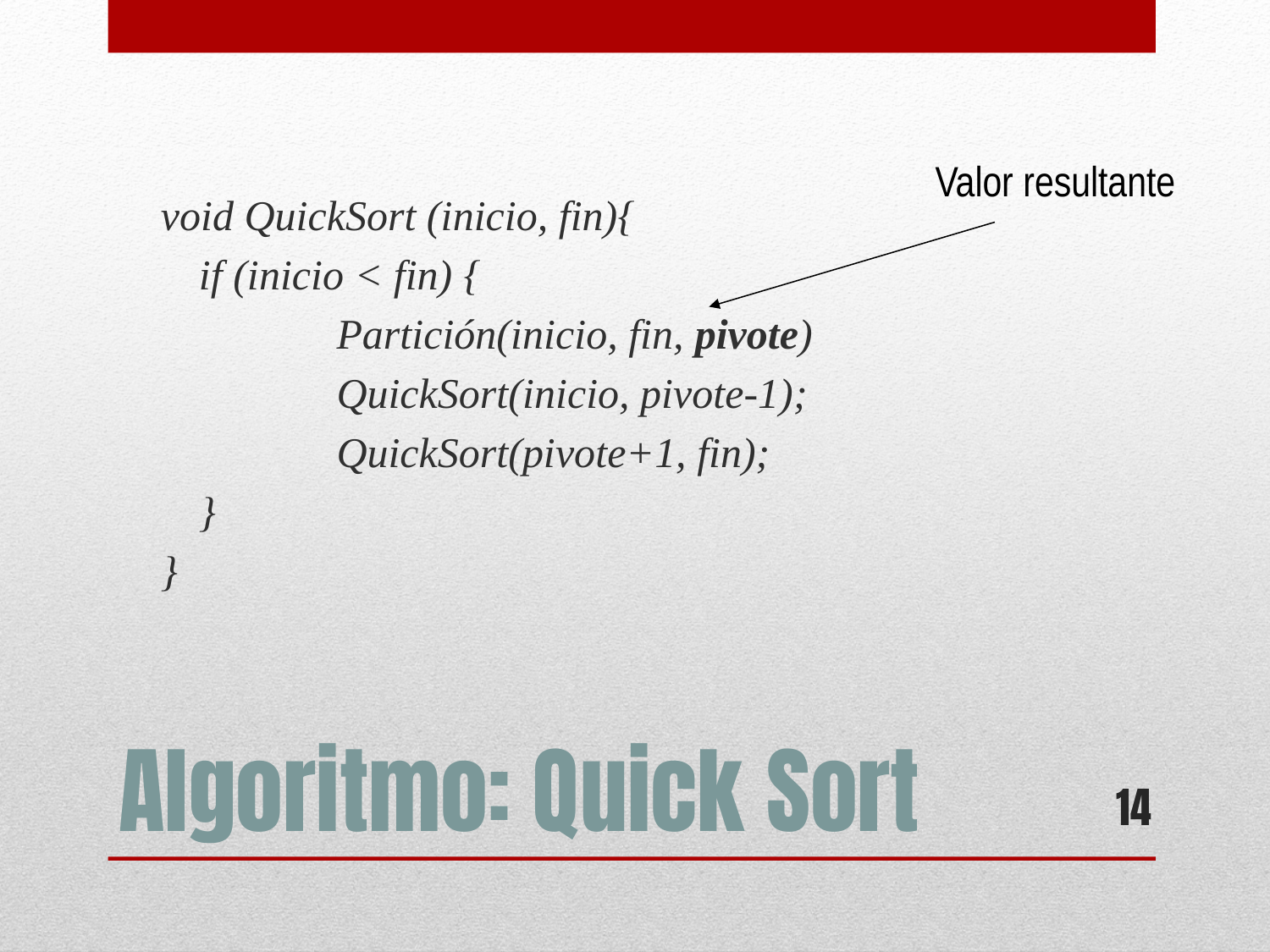

void QuickSort (inicio, fin){
	if (inicio < fin) {
  		 Partición(inicio, fin, pivote)
  		 QuickSort(inicio, pivote-1);
  		 QuickSort(pivote+1, fin);
	}
}
Valor resultante

# Algoritmo: Quick Sort
14